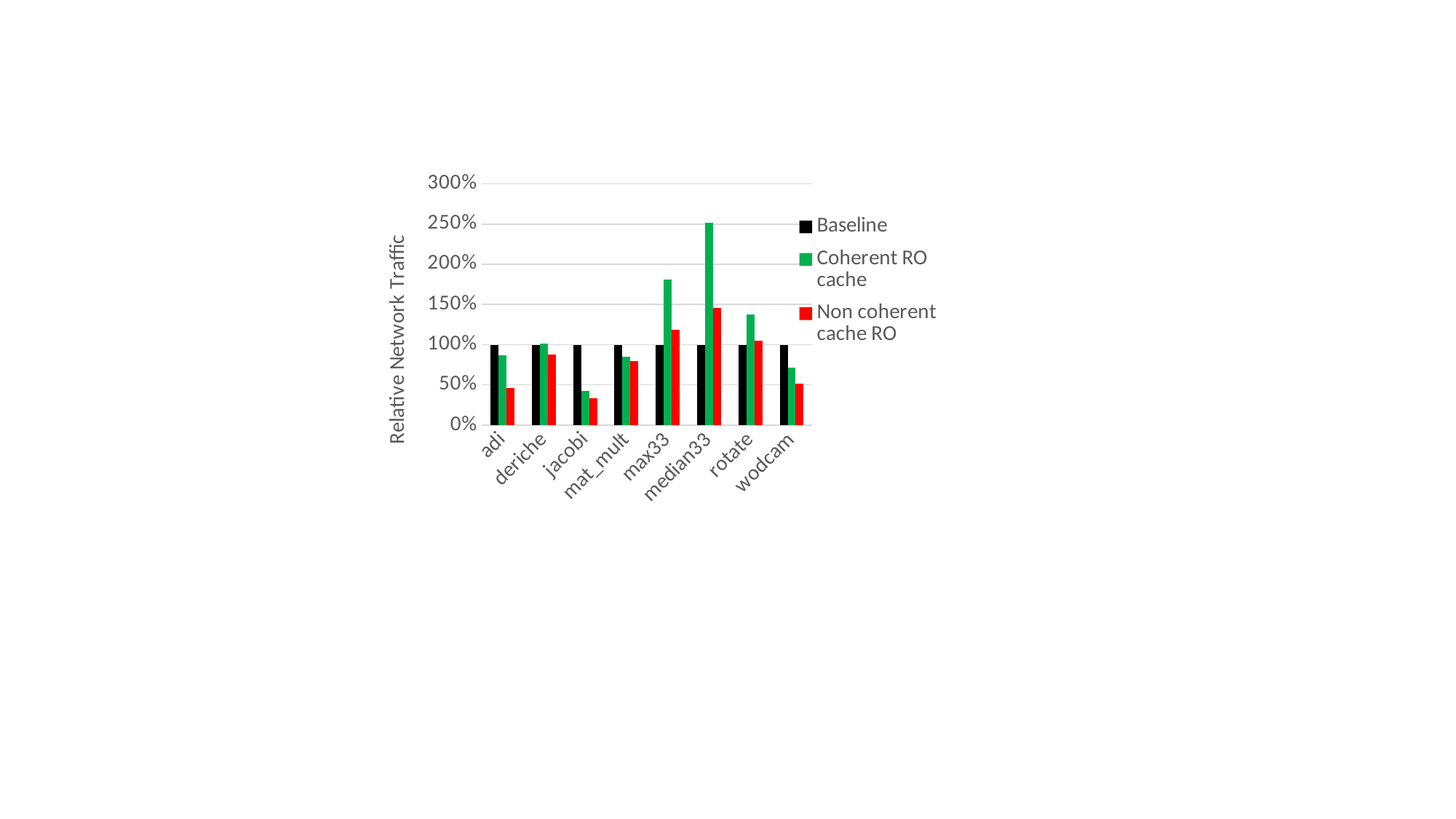

### Chart

| Category | Baseline | Coherent RO cache | Non coherent cache RO |
|---|---|---|---|
|  | 1.0 | 0.866338959695791 | 0.460073265662883 |
|  | 1.0 | 1.01624828623773 | 0.875558862875202 |
|  | 1.0 | 0.423397916438079 | 0.330572244910642 |
|  | 1.0 | 0.848307465065656 | 0.798824190014297 |
|  | 1.0 | 1.80752829260292 | 1.18588414243699 |
|  | 1.0 | 2.51605656506285 | 1.45567648862899 |
|  | 1.0 | 1.3731704830985 | 1.04721872385488 |
|  | 1.0 | 0.713079013645171 | 0.515176374667219 |